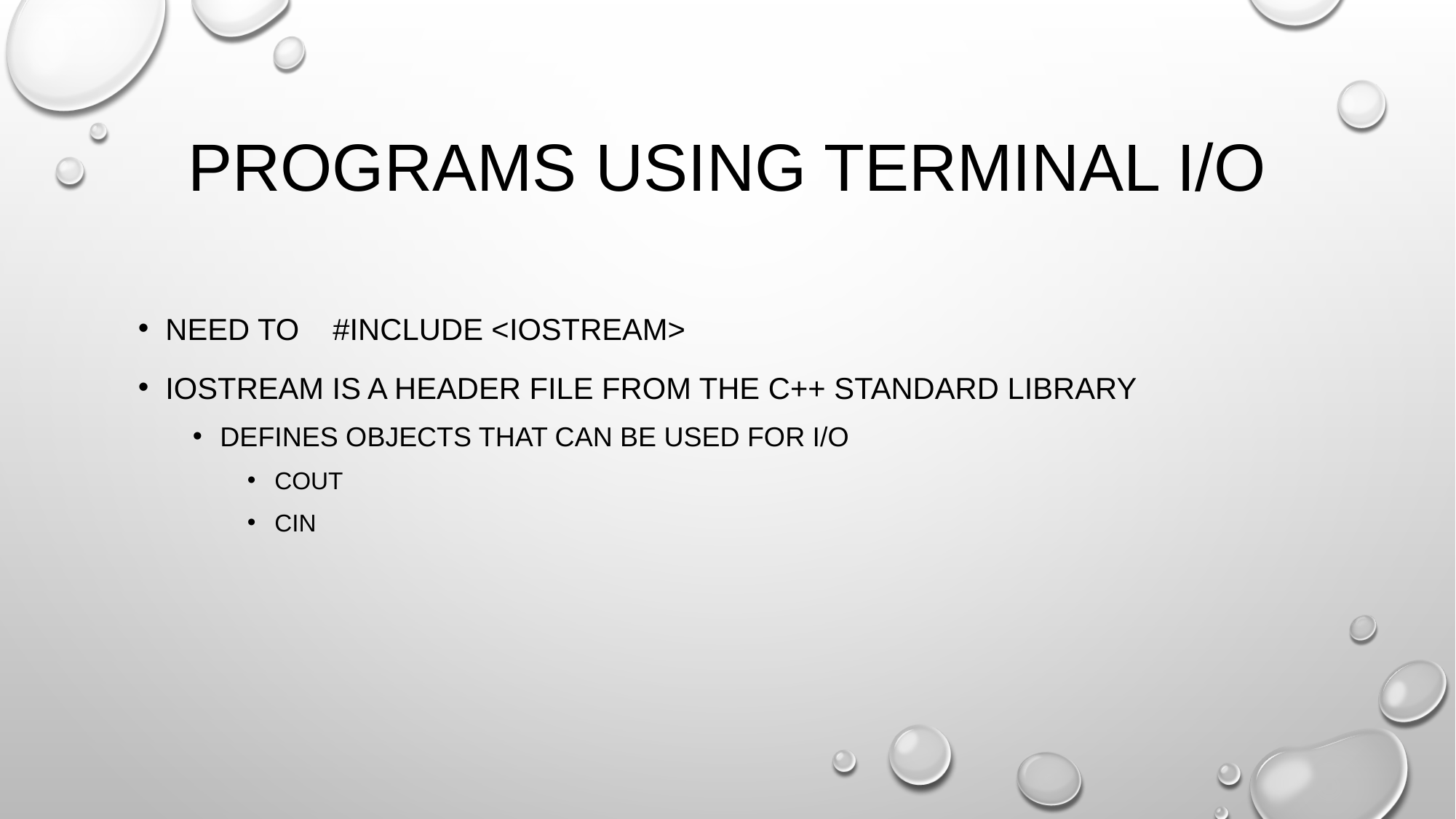

# Programs using terminal I/O
Need to    #include <iostream>
Iostream is a header file from the C++ standard library
Defines objects that can be used for I/O
Cout
cin